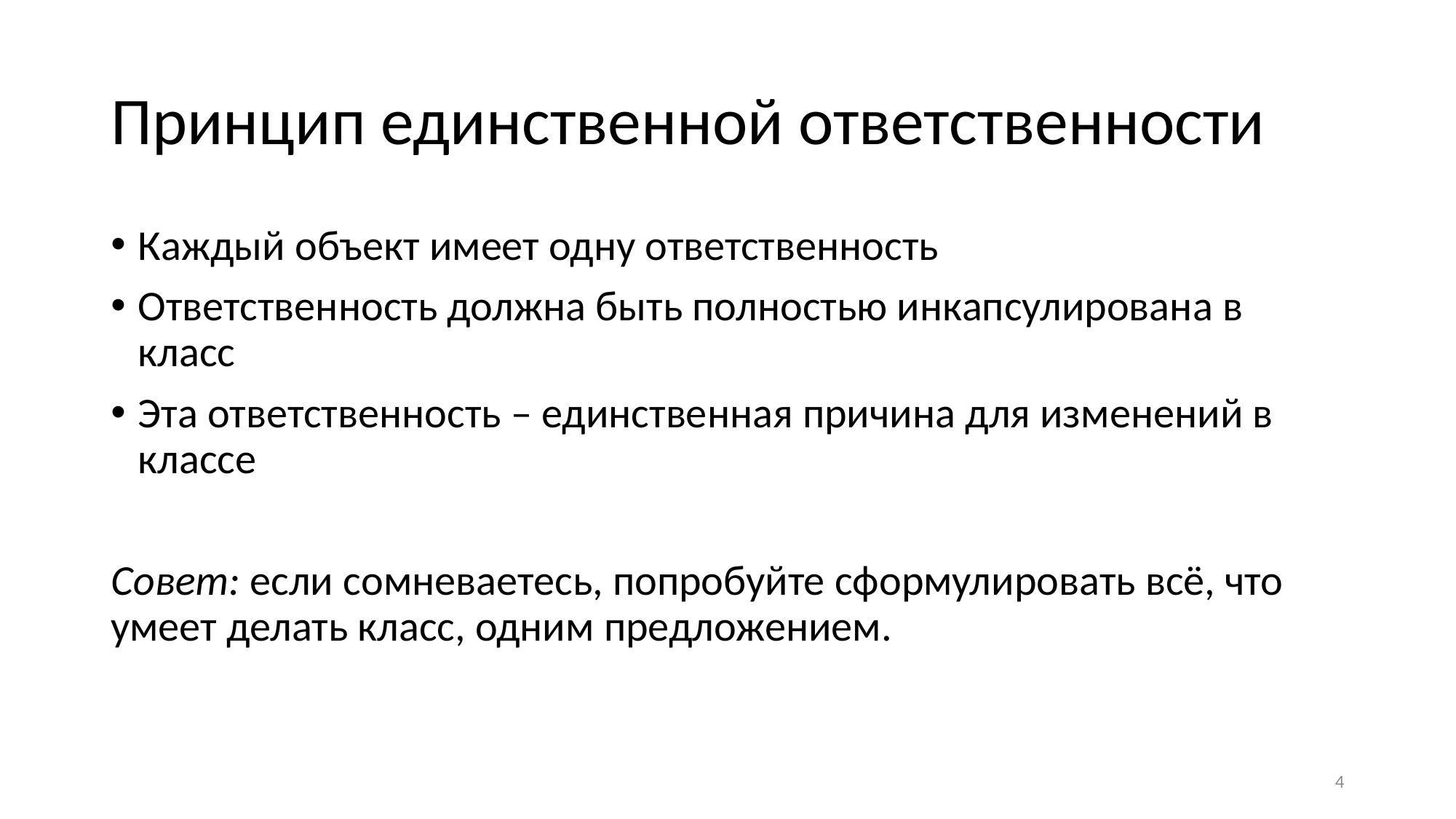

# Принцип единственной ответственности
Каждый объект имеет одну ответственность
Ответственность должна быть полностью инкапсулирована в класс
Эта ответственность – единственная причина для изменений в классе

Совет: если сомневаетесь, попробуйте сформулировать всё, что умеет делать класс, одним предложением.
4